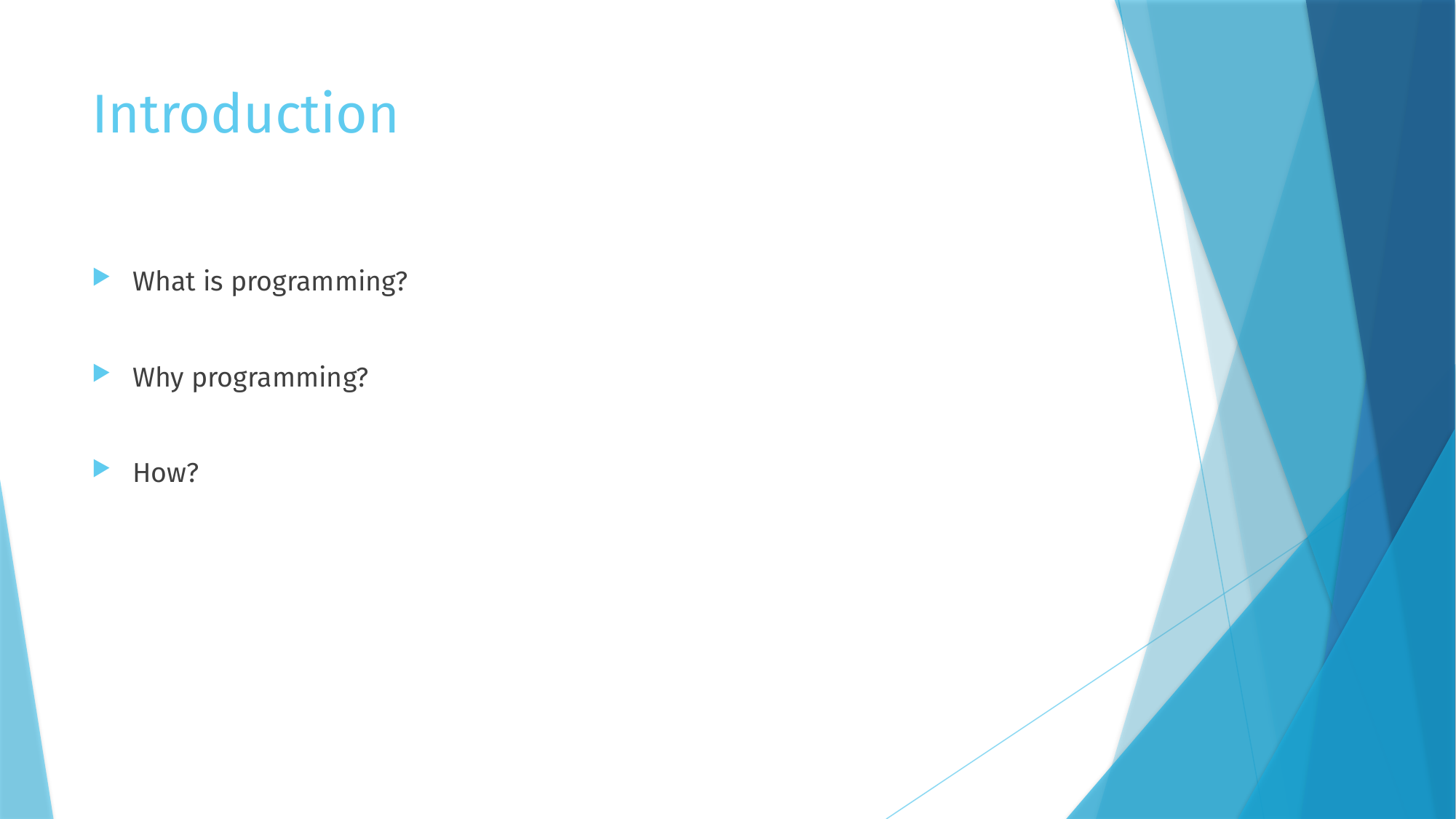

# Introduction
What is programming?

Why programming?

How?